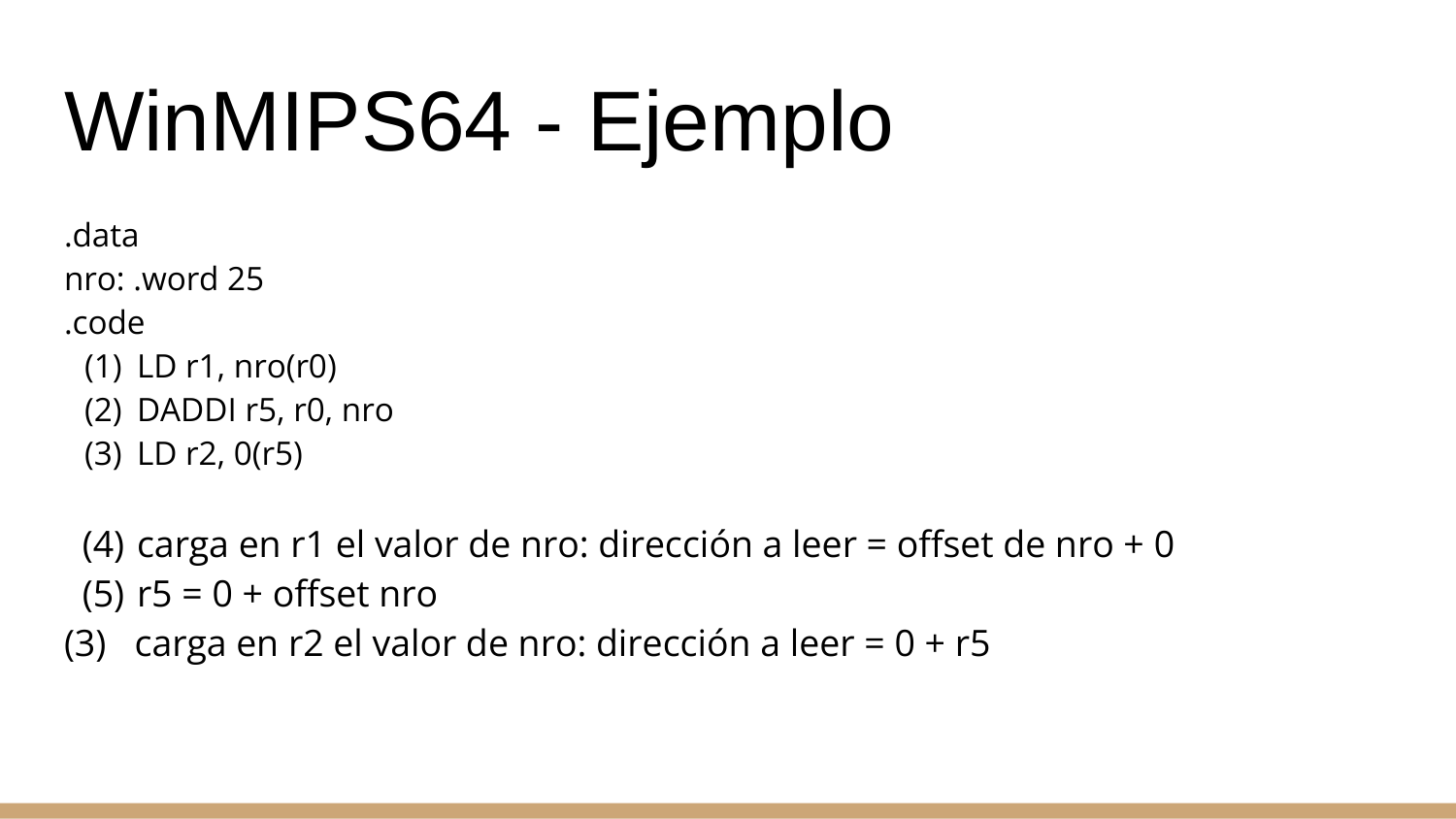

# WinMIPS64 - Ejemplo
.data
nro: .word 25
.code
LD r1, nro(r0)
DADDI r5, r0, nro
LD r2, 0(r5)

carga en r1 el valor de nro: dirección a leer = offset de nro + 0
r5 = 0 + offset nro
(3)   carga en r2 el valor de nro: dirección a leer = 0 + r5